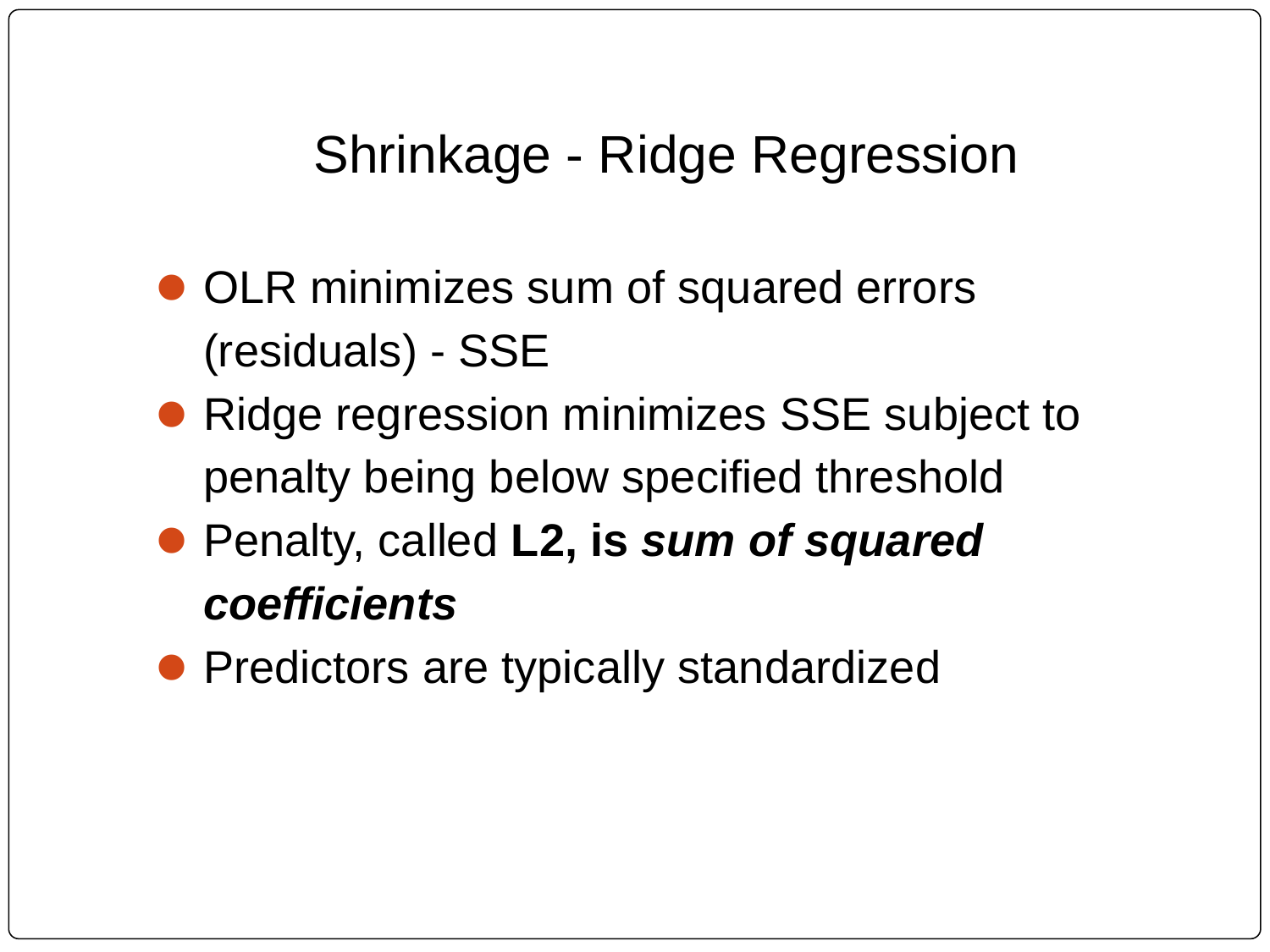

# Shrinkage - Ridge Regression
OLR minimizes sum of squared errors (residuals) - SSE
Ridge regression minimizes SSE subject to penalty being below specified threshold
Penalty, called L2, is sum of squared coefficients
Predictors are typically standardized